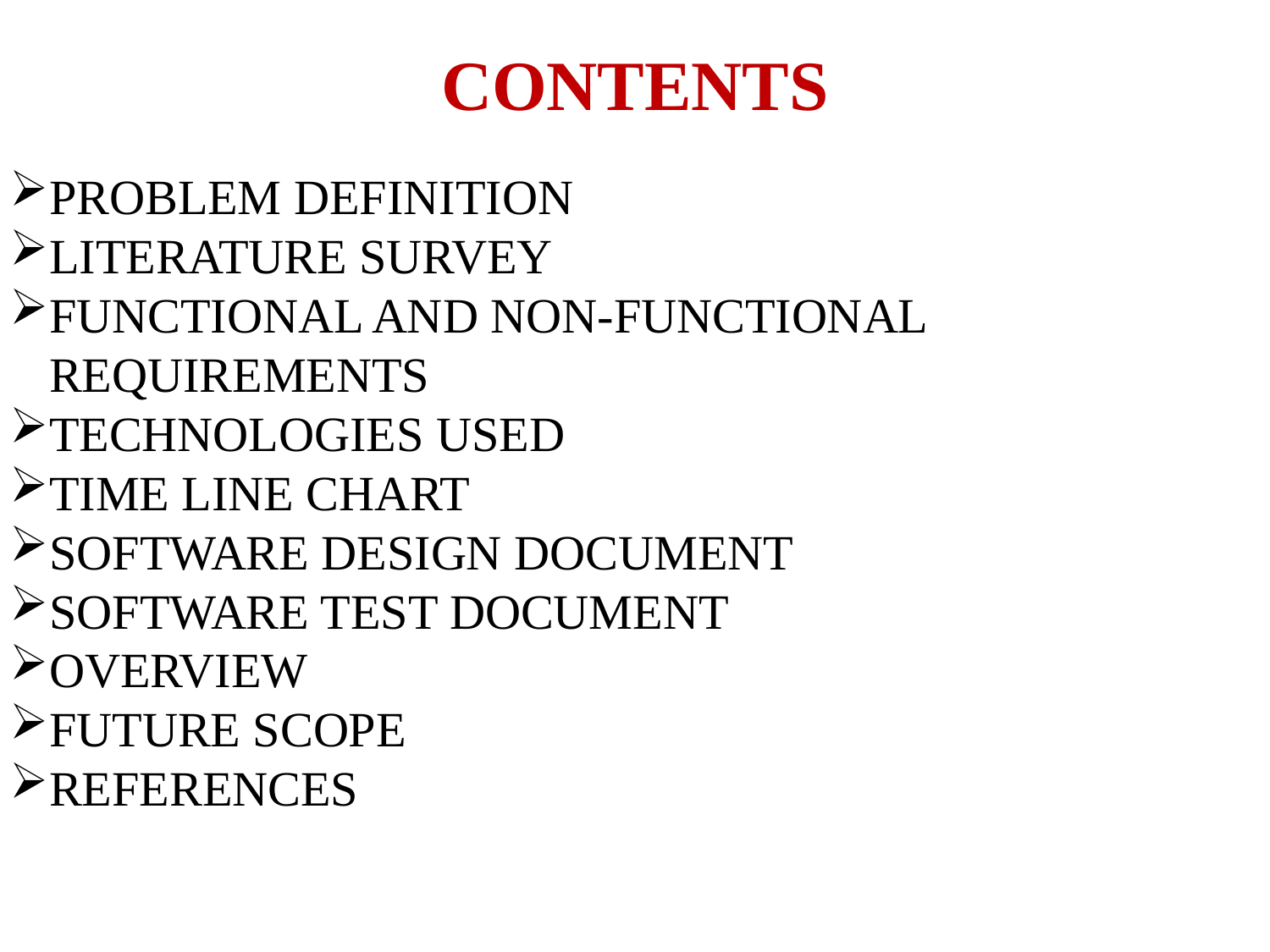

# CONTENTS
PROBLEM DEFINITION
LITERATURE SURVEY
FUNCTIONAL AND NON-FUNCTIONAL    REQUIREMENTS
TECHNOLOGIES USED
TIME LINE CHART
SOFTWARE DESIGN DOCUMENT
SOFTWARE TEST DOCUMENT
OVERVIEW
FUTURE SCOPE
REFERENCES